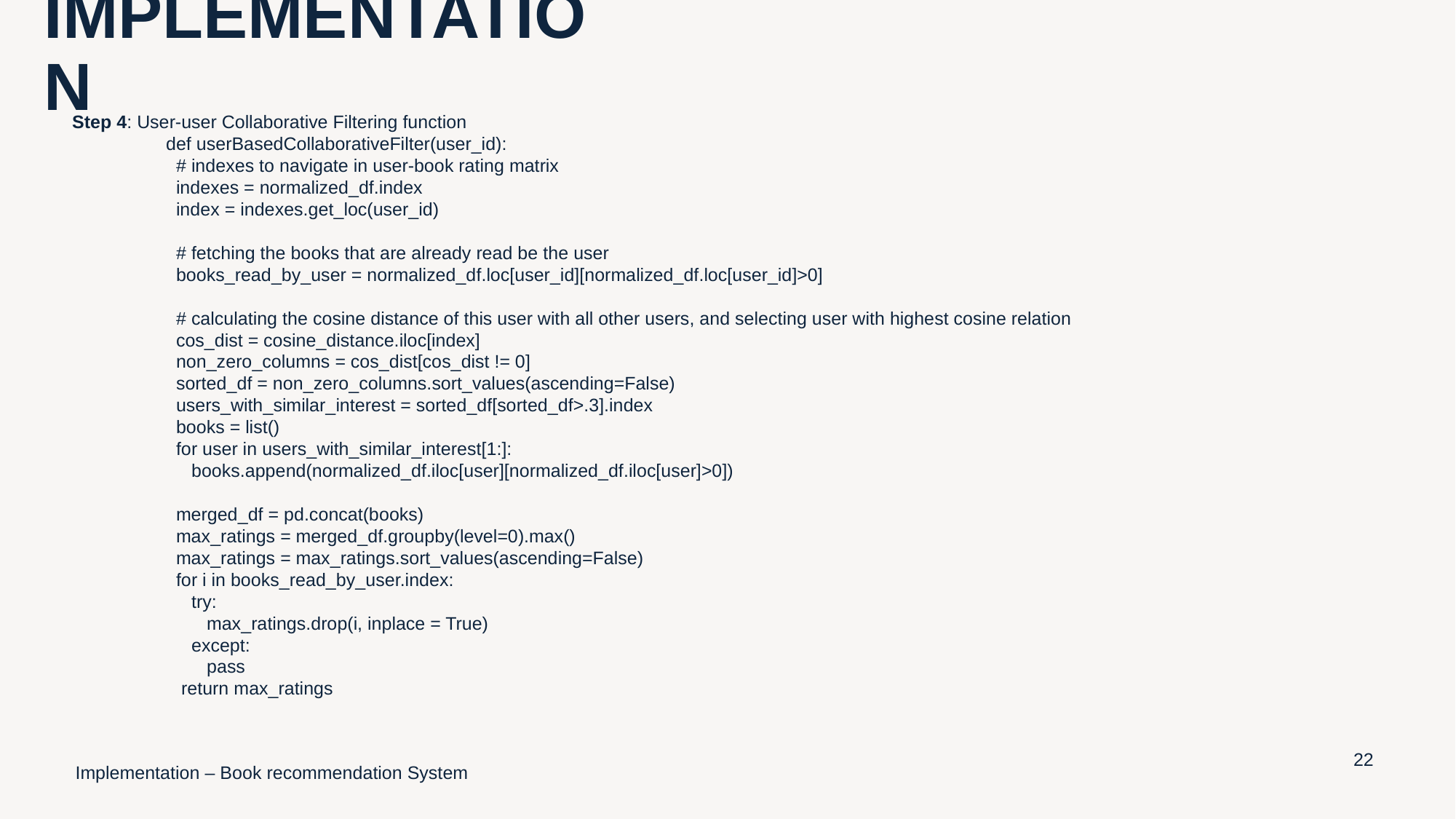

# IMPLEMENTATION
   Step 4: User-user Collaborative Filtering function
	def userBasedCollaborativeFilter(user_id):
  	  # indexes to navigate in user-book rating matrix
  	  indexes = normalized_df.index
  	  index = indexes.get_loc(user_id)

  	  # fetching the books that are already read be the user
  	  books_read_by_user = normalized_df.loc[user_id][normalized_df.loc[user_id]>0]

  	  # calculating the cosine distance of this user with all other users, and selecting user with highest cosine relation
 	  cos_dist = cosine_distance.iloc[index]
  	  non_zero_columns = cos_dist[cos_dist != 0]
   	  sorted_df = non_zero_columns.sort_values(ascending=False)
  	  users_with_similar_interest = sorted_df[sorted_df>.3].index
  	  books = list()
  	  for user in users_with_similar_interest[1:]:
     	     books.append(normalized_df.iloc[user][normalized_df.iloc[user]>0])

  	  merged_df = pd.concat(books)
  	  max_ratings = merged_df.groupby(level=0).max()
  	  max_ratings = max_ratings.sort_values(ascending=False)
  	  for i in books_read_by_user.index:
    	     try:
      	        max_ratings.drop(i, inplace = True)
    	     except:
      	        pass
	   return max_ratings
22
Implementation – Book recommendation System